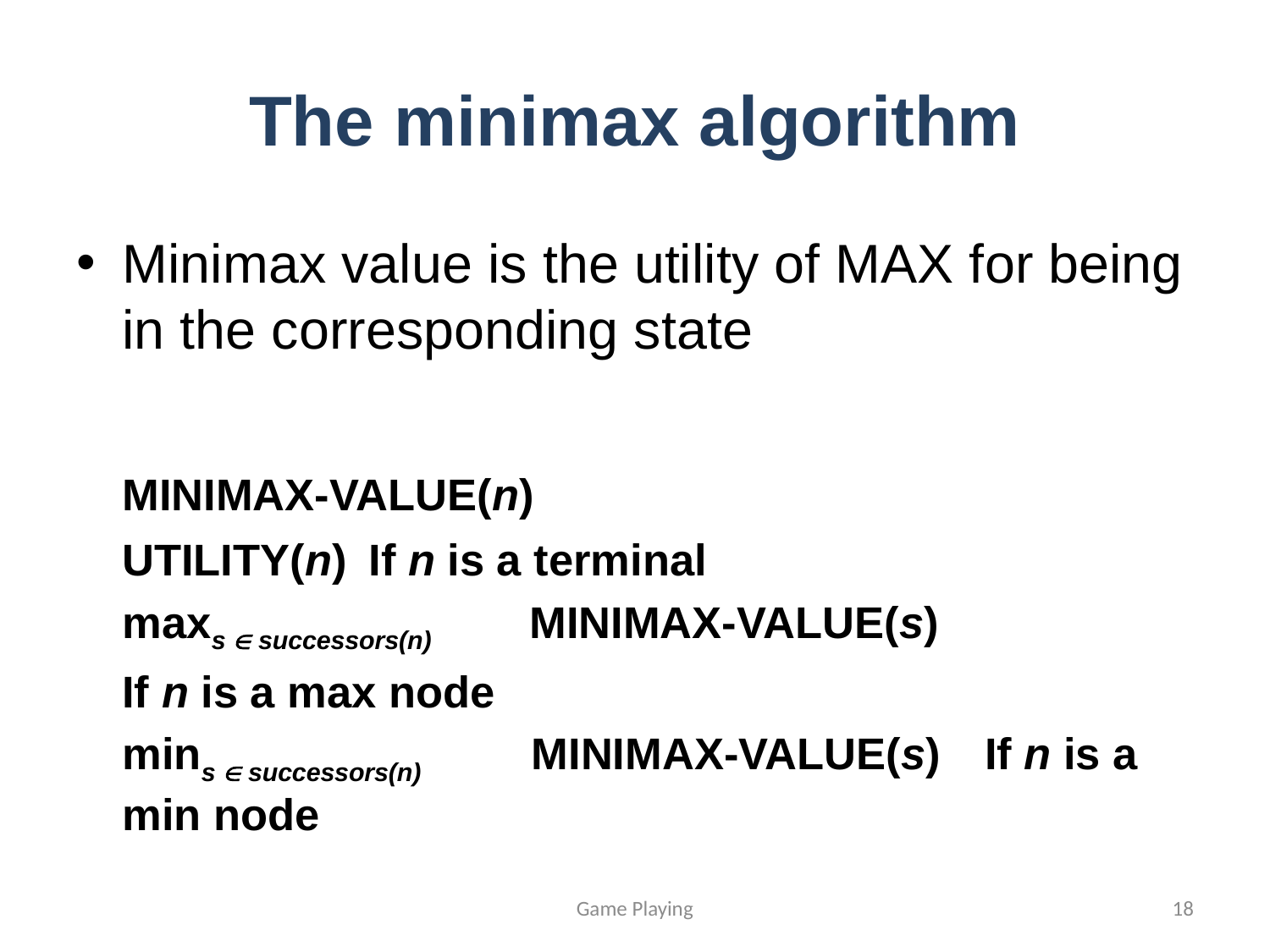

# The minimax algorithm
Minimax value is the utility of MAX for being in the corresponding state

	MINIMAX-VALUE(n)
		UTILITY(n)		If n is a terminal
		maxs ∈ successors(n)        MINIMAX-VALUE(s)
					If n is a max node
		mins ∈ successors(n)         MINIMAX-VALUE(s) 					If n is a min node

Game Playing
18